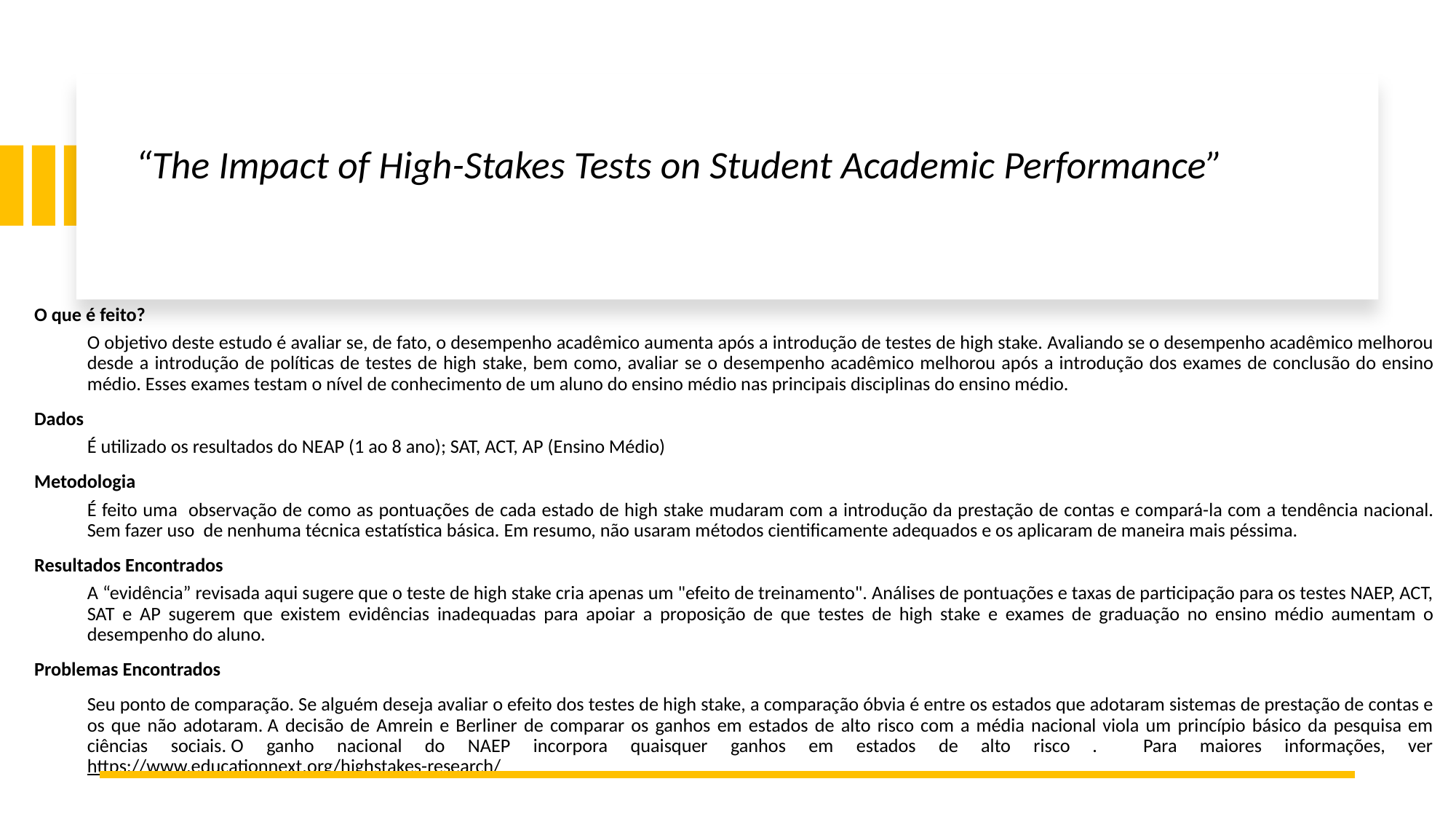

# “The Impact of High-Stakes Tests on Student Academic Performance”

O que é feito?
O objetivo deste estudo é avaliar se, de fato, o desempenho acadêmico aumenta após a introdução de testes de high stake. Avaliando se o desempenho acadêmico melhorou desde a introdução de políticas de testes de high stake, bem como, avaliar se o desempenho acadêmico melhorou após a introdução dos exames de conclusão do ensino médio. Esses exames testam o nível de conhecimento de um aluno do ensino médio nas principais disciplinas do ensino médio.
Dados
É utilizado os resultados do NEAP (1 ao 8 ano); SAT, ACT, AP (Ensino Médio)
Metodologia
É feito uma  observação de como as pontuações de cada estado de high stake mudaram com a introdução da prestação de contas e compará-la com a tendência nacional. Sem fazer uso  de nenhuma técnica estatística básica. Em resumo, não usaram métodos cientificamente adequados e os aplicaram de maneira mais péssima.
Resultados Encontrados
A “evidência” revisada aqui sugere que o teste de high stake cria apenas um "efeito de treinamento". Análises de pontuações e taxas de participação para os testes NAEP, ACT, SAT e AP sugerem que existem evidências inadequadas para apoiar a proposição de que testes de high stake e exames de graduação no ensino médio aumentam o desempenho do aluno.
Problemas Encontrados
Seu ponto de comparação. Se alguém deseja avaliar o efeito dos testes de high stake, a comparação óbvia é entre os estados que adotaram sistemas de prestação de contas e os que não adotaram. A decisão de Amrein e Berliner de comparar os ganhos em estados de alto risco com a média nacional viola um princípio básico da pesquisa em ciências sociais. O ganho nacional do NAEP incorpora quaisquer ganhos em estados de alto risco .  Para maiores informações, ver https://www.educationnext.org/highstakes-research/